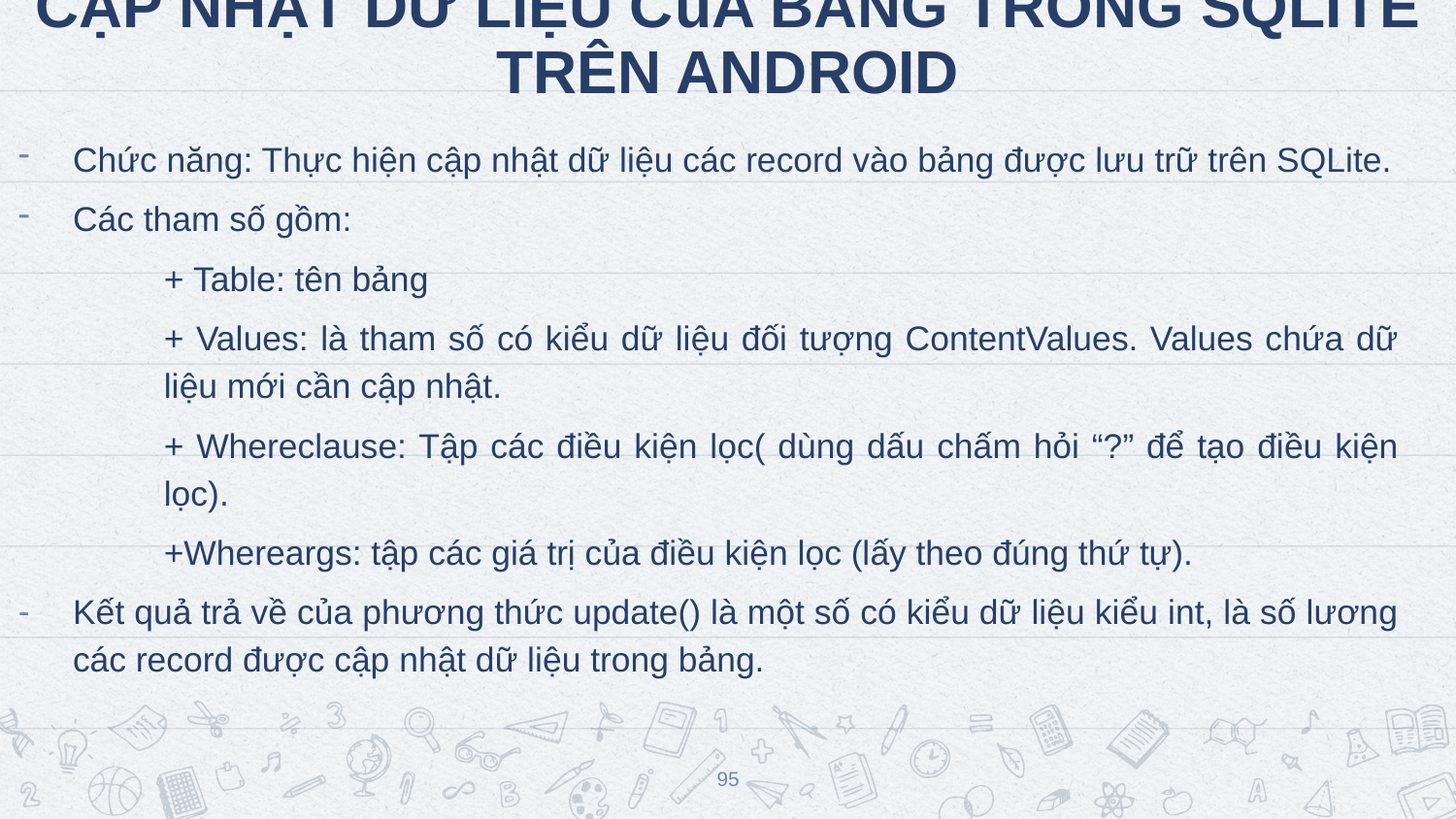

# CẬP NHẬT DỮ LIỆU CủA BẢNG TRONG SQLITE TRÊN ANDROID
Chức năng: Thực hiện cập nhật dữ liệu các record vào bảng được lưu trữ trên SQLite.
Các tham số gồm:
	+ Table: tên bảng
	+ Values: là tham số có kiểu dữ liệu đối tượng ContentValues. Values chứa dữ 	liệu mới cần cập nhật.
	+ Whereclause: Tập các điều kiện lọc( dùng dấu chấm hỏi “?” để tạo điều kiện 	lọc).
	+Whereargs: tập các giá trị của điều kiện lọc (lấy theo đúng thứ tự).
Kết quả trả về của phương thức update() là một số có kiểu dữ liệu kiểu int, là số lương các record được cập nhật dữ liệu trong bảng.
95